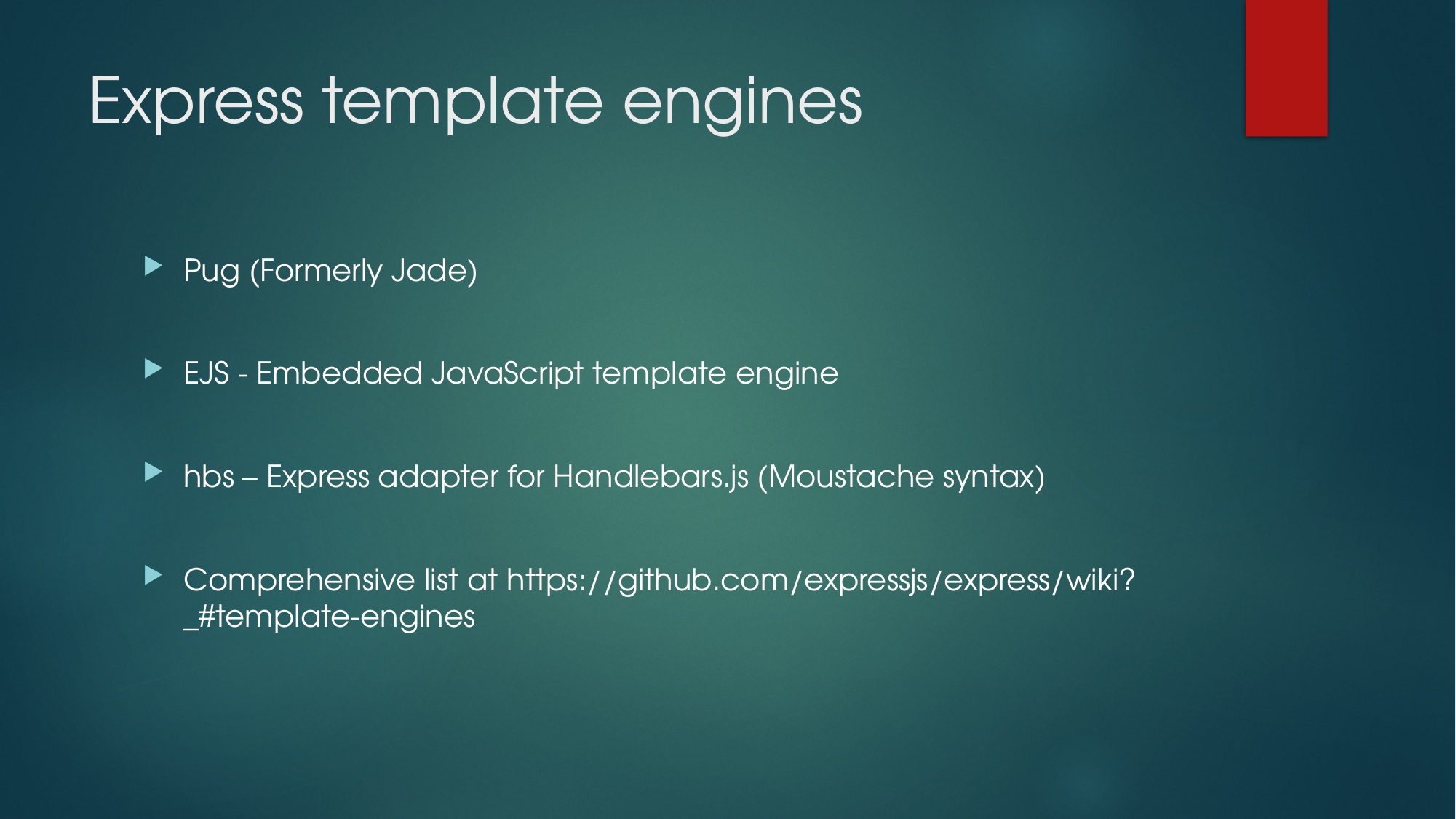

# Express template engines
Pug (Formerly Jade)

EJS - Embedded JavaScript template engine

hbs – Express adapter for Handlebars.js (Moustache syntax)

Comprehensive list at https://github.com/expressjs/express/wiki?_#template-engines